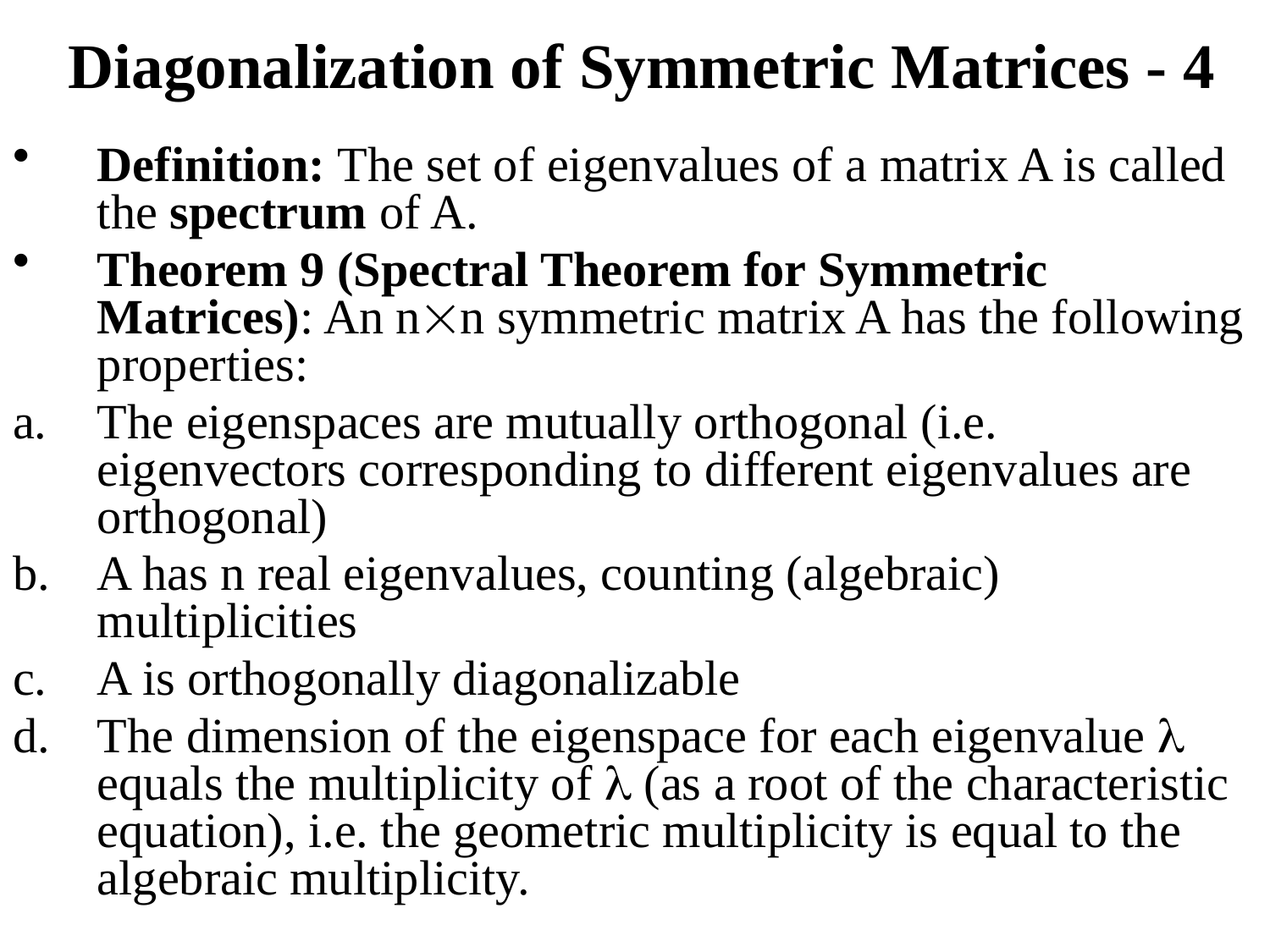

# Diagonalization of Symmetric Matrices - 4
Definition: The set of eigenvalues of a matrix A is called the spectrum of A.
Theorem 9 (Spectral Theorem for Symmetric Matrices): An n×n symmetric matrix A has the following properties:
The eigenspaces are mutually orthogonal (i.e. eigenvectors corresponding to different eigenvalues are orthogonal)
A has n real eigenvalues, counting (algebraic) multiplicities
A is orthogonally diagonalizable
The dimension of the eigenspace for each eigenvalue λ equals the multiplicity of λ (as a root of the characteristic equation), i.e. the geometric multiplicity is equal to the algebraic multiplicity.